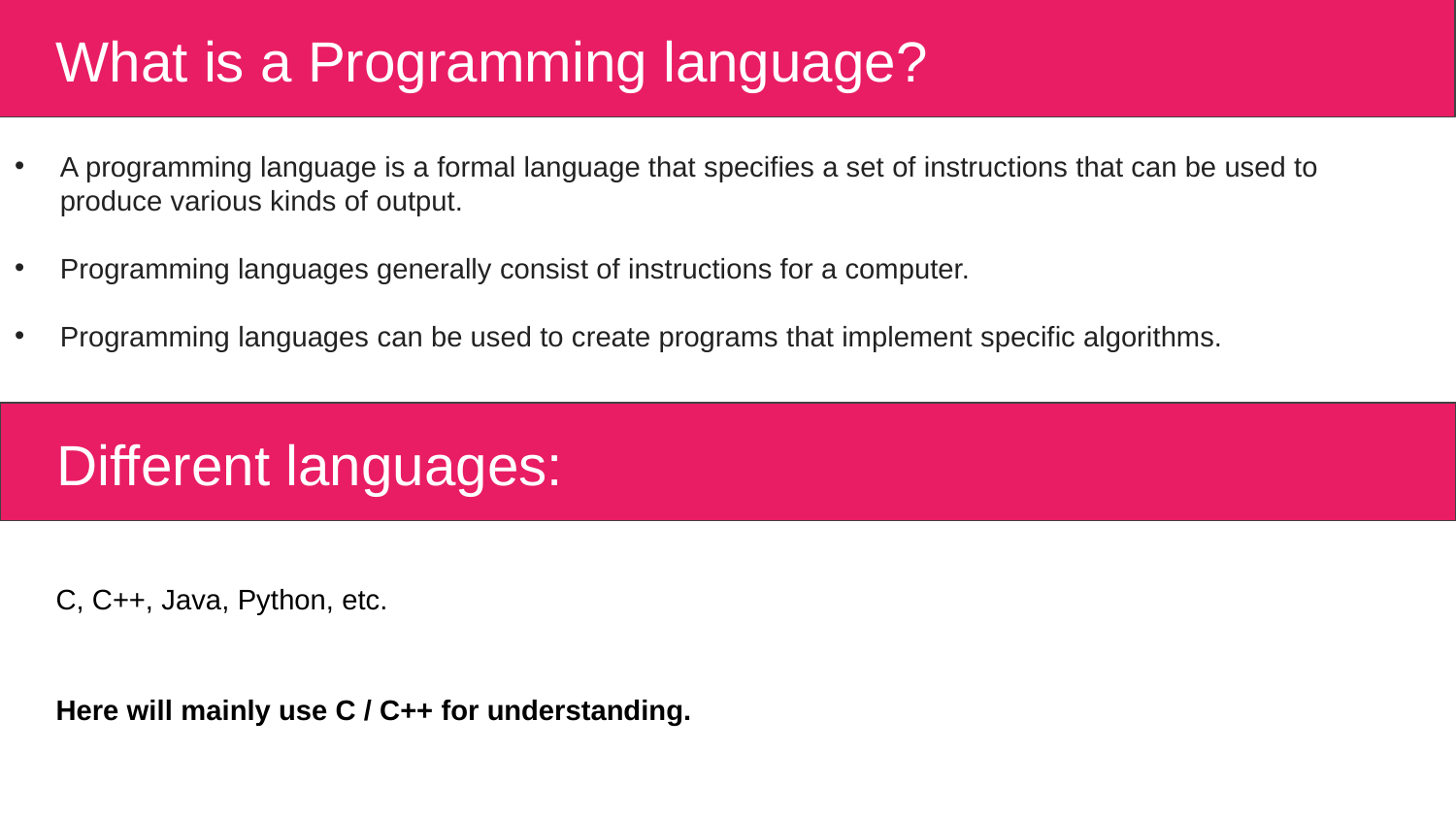

# What is a Programming language?
A programming language is a formal language that specifies a set of instructions that can be used to produce various kinds of output.

Programming languages generally consist of instructions for a computer.

Programming languages can be used to create programs that implement specific algorithms.

Different languages:
C, C++, Java, Python, etc.
Here will mainly use C / C++ for understanding.